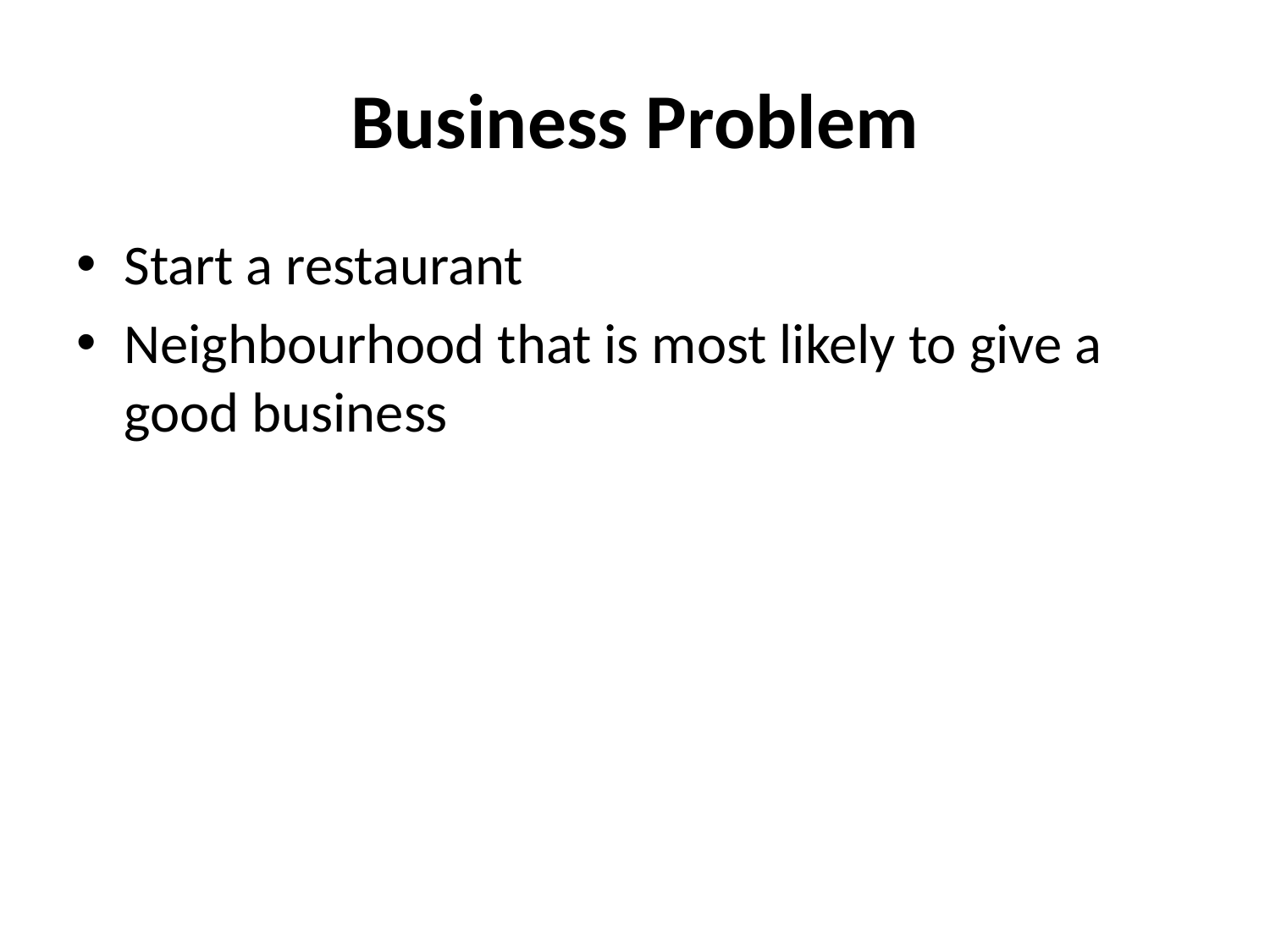

# Business Problem
Start a restaurant
Neighbourhood that is most likely to give a good business